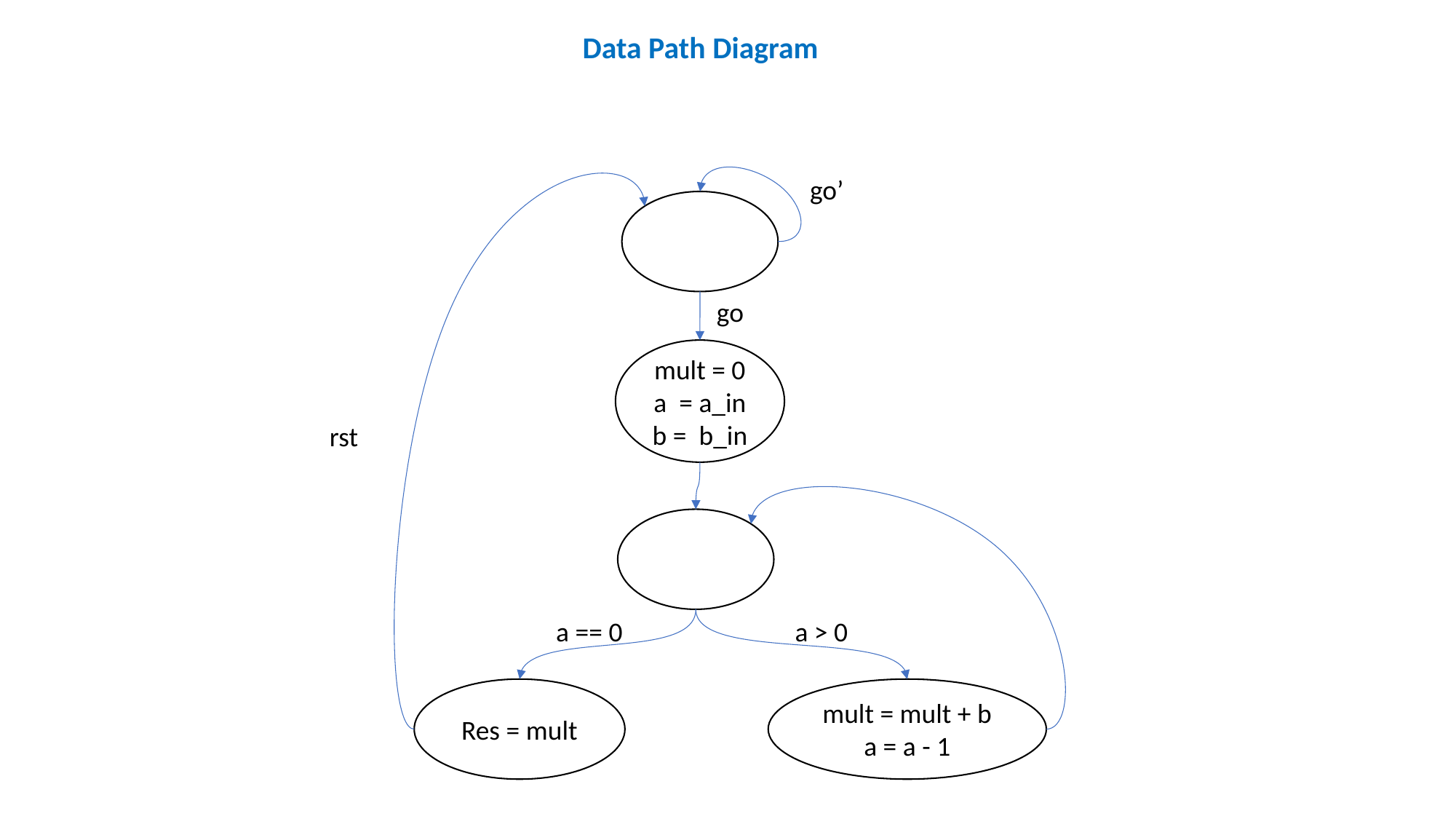

Data Path Diagram
go’

go
mult = 0
a  = a_in
b =  b_in
rst

 a > 0
a == 0
Res = mult
mult = mult + b
a = a - 1